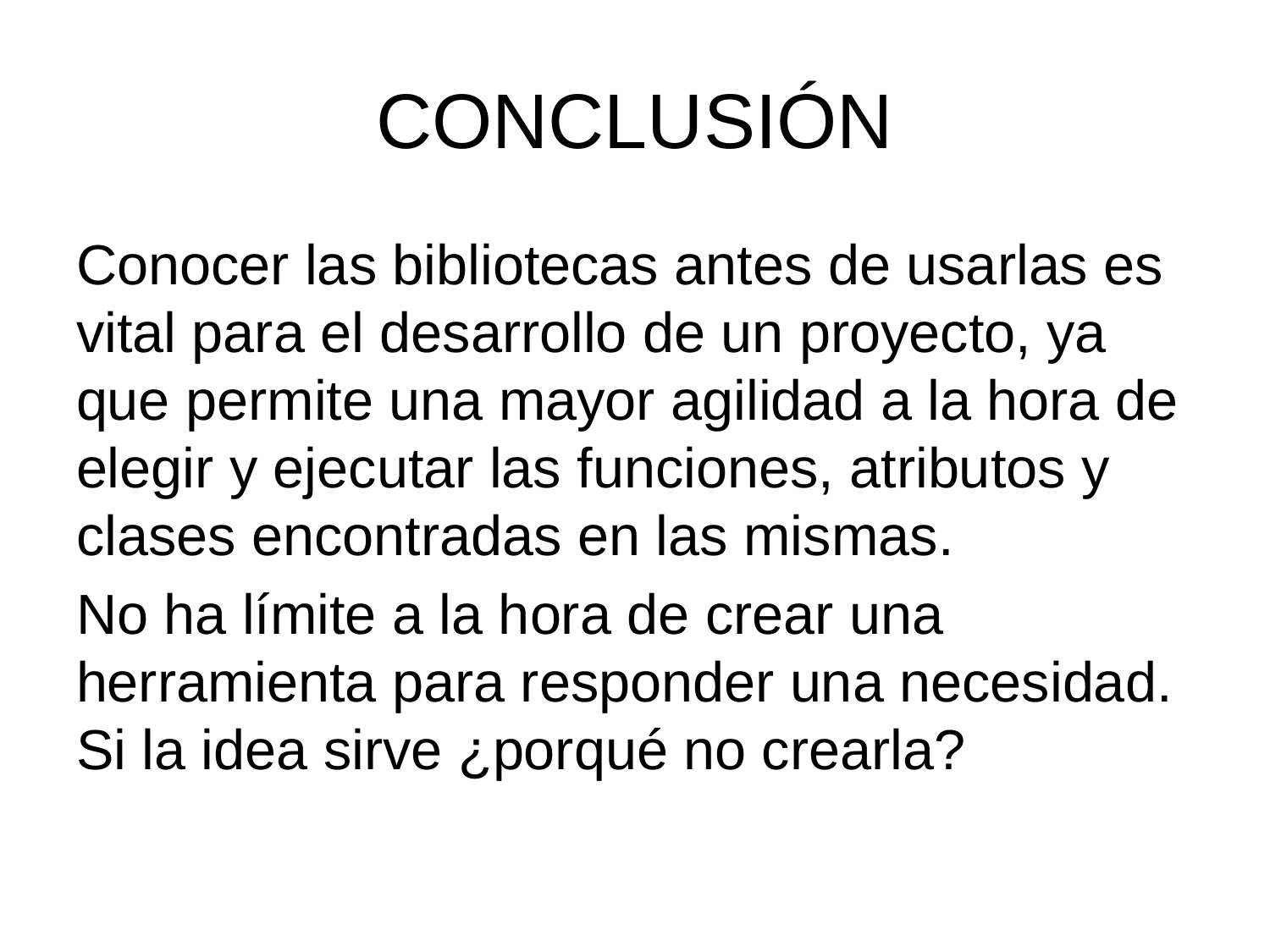

# CONCLUSIÓN
Conocer las bibliotecas antes de usarlas es vital para el desarrollo de un proyecto, ya que permite una mayor agilidad a la hora de elegir y ejecutar las funciones, atributos y clases encontradas en las mismas.
No ha límite a la hora de crear una herramienta para responder una necesidad. Si la idea sirve ¿porqué no crearla?